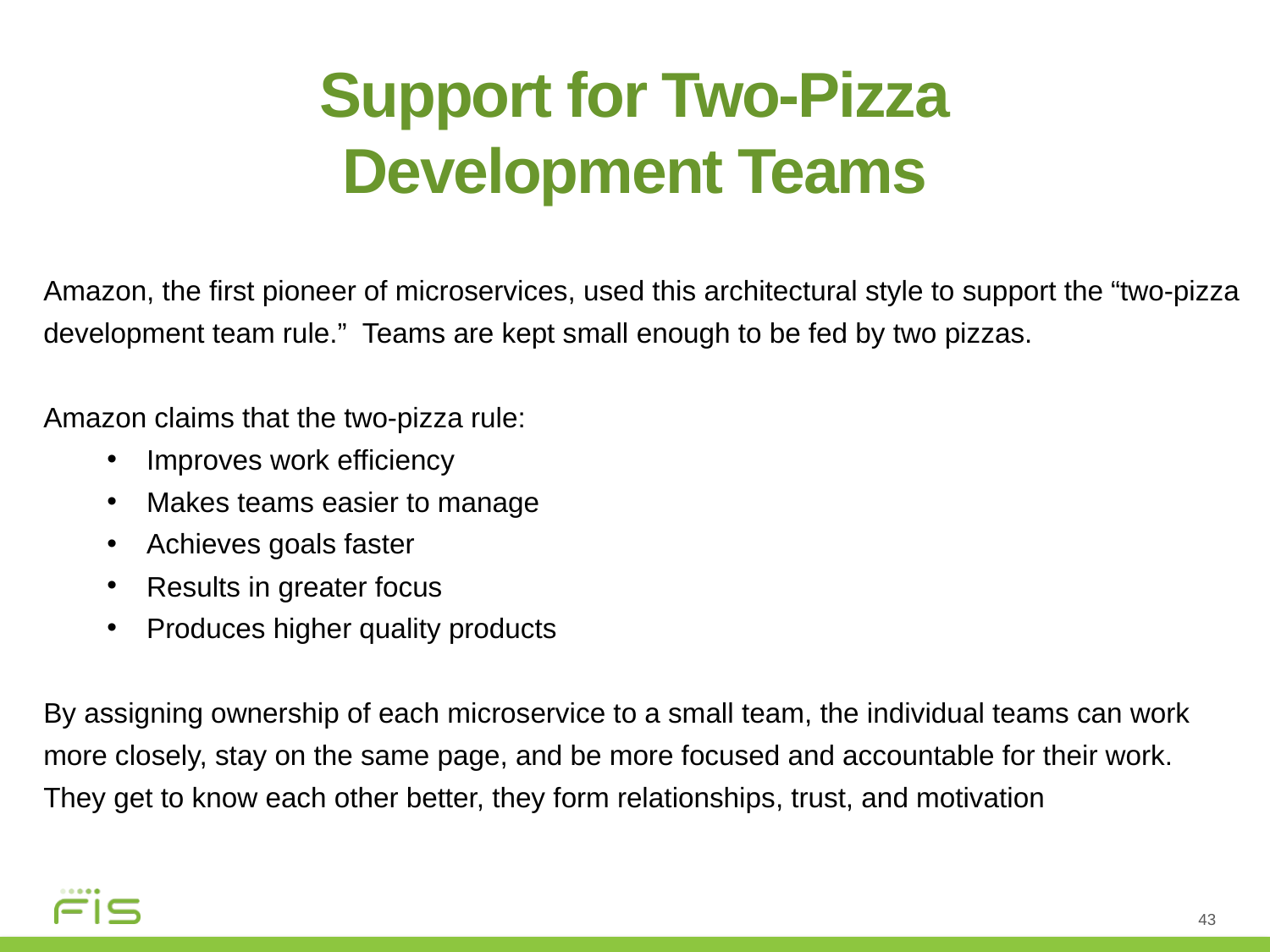

Support for Two-Pizza
Development Teams
Amazon, the first pioneer of microservices, used this architectural style to support the “two-pizza development team rule.”  Teams are kept small enough to be fed by two pizzas.

Amazon claims that the two-pizza rule:
Improves work efficiency
Makes teams easier to manage
Achieves goals faster
Results in greater focus
Produces higher quality products

By assigning ownership of each microservice to a small team, the individual teams can work more closely, stay on the same page, and be more focused and accountable for their work.
They get to know each other better, they form relationships, trust, and motivation

43